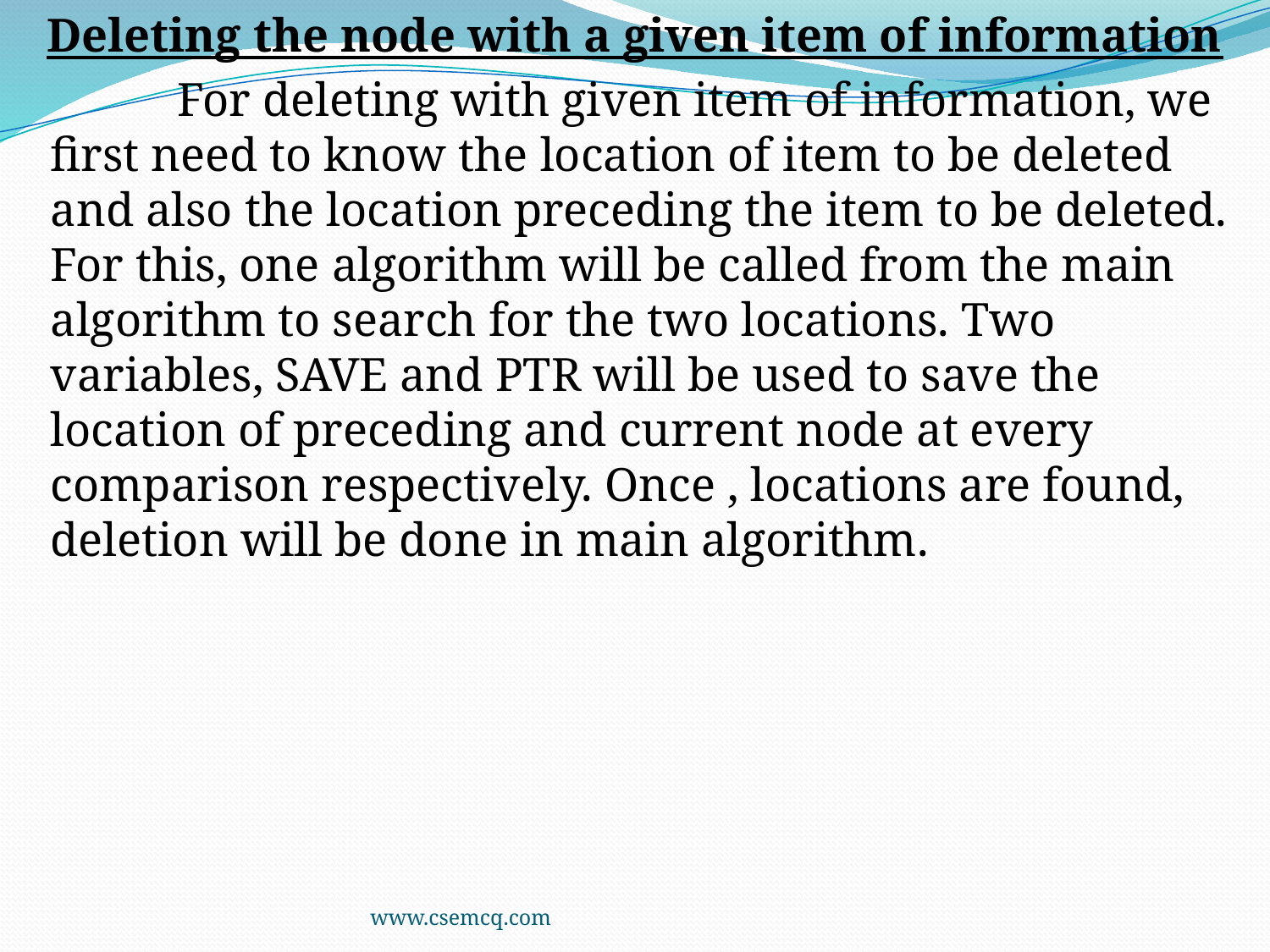

Deleting the node with a given item of information
		For deleting with given item of information, we first need to know the location of item to be deleted and also the location preceding the item to be deleted. For this, one algorithm will be called from the main algorithm to search for the two locations. Two variables, SAVE and PTR will be used to save the location of preceding and current node at every comparison respectively. Once , locations are found, deletion will be done in main algorithm.
www.csemcq.com